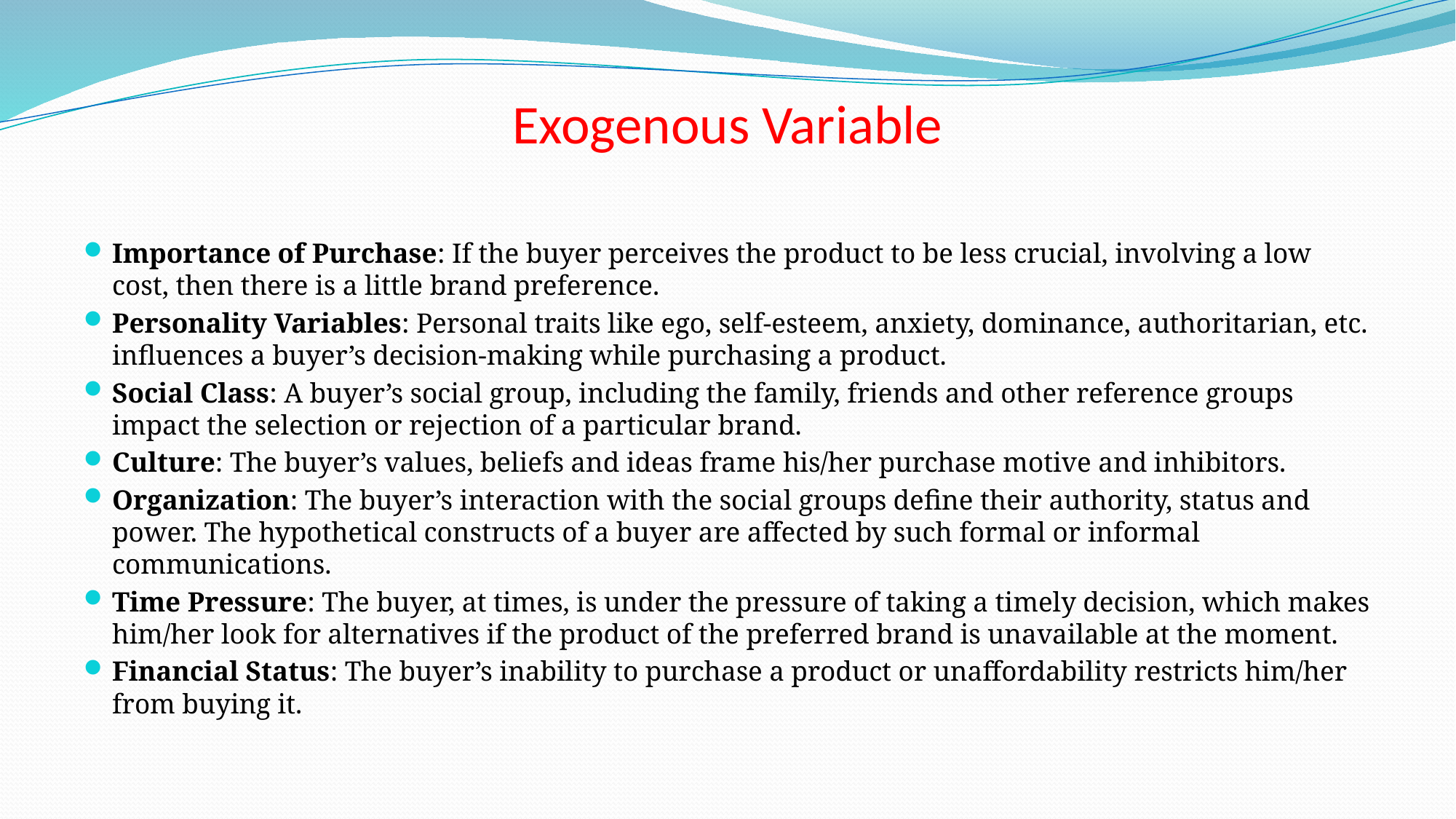

# Exogenous Variable
Importance of Purchase: If the buyer perceives the product to be less crucial, involving a low cost, then there is a little brand preference.
Personality Variables: Personal traits like ego, self-esteem, anxiety, dominance, authoritarian, etc. influences a buyer’s decision-making while purchasing a product.
Social Class: A buyer’s social group, including the family, friends and other reference groups impact the selection or rejection of a particular brand.
Culture: The buyer’s values, beliefs and ideas frame his/her purchase motive and inhibitors.
Organization: The buyer’s interaction with the social groups define their authority, status and power. The hypothetical constructs of a buyer are affected by such formal or informal communications.
Time Pressure: The buyer, at times, is under the pressure of taking a timely decision, which makes him/her look for alternatives if the product of the preferred brand is unavailable at the moment.
Financial Status: The buyer’s inability to purchase a product or unaffordability restricts him/her from buying it.